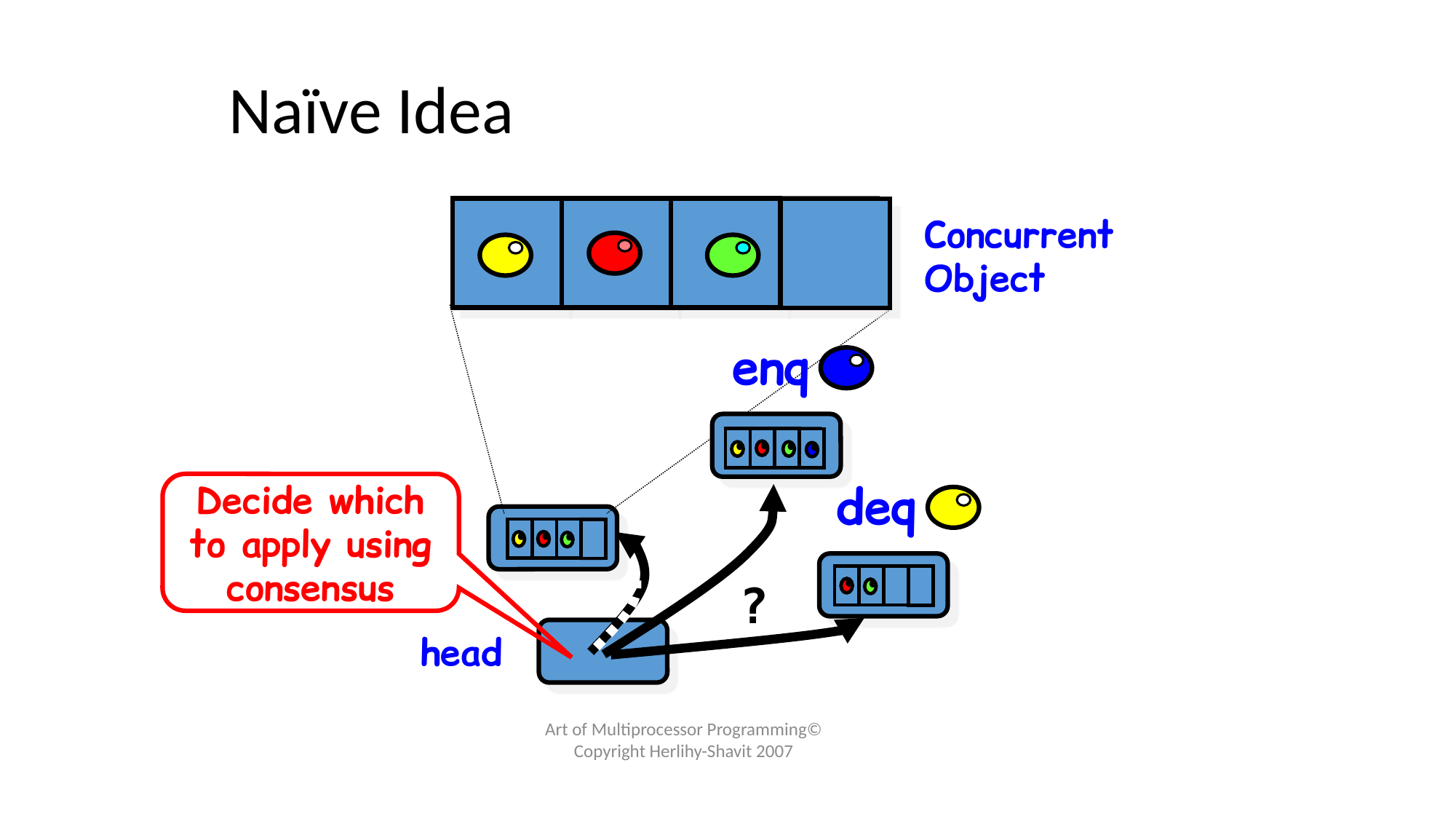

# Naïve Idea

Concurrent
Object

head
enq

?

deq

Decide which to apply using consensus
Art of Multiprocessor Programming© Copyright Herlihy-Shavit 2007